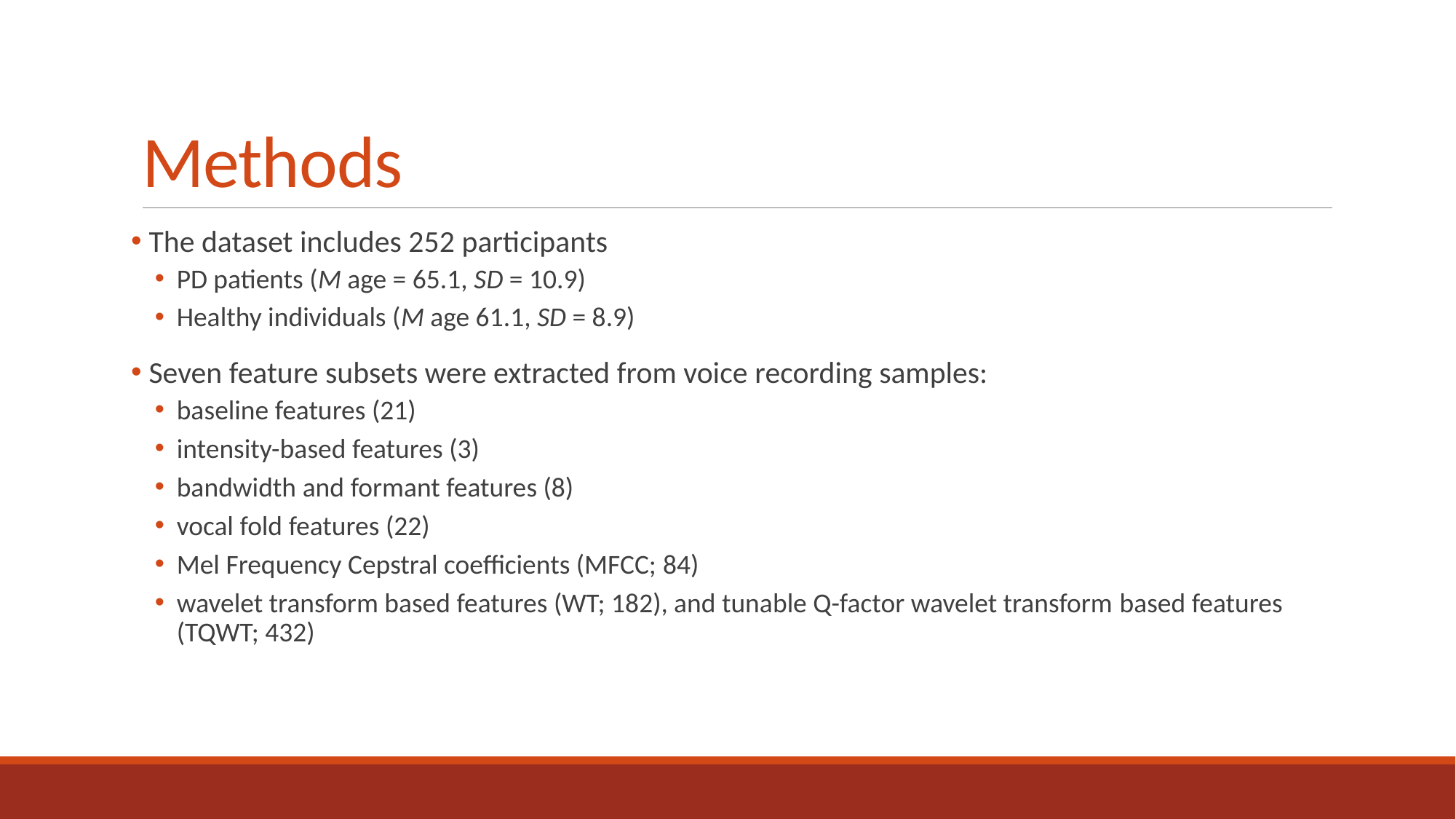

# Methods
 The dataset includes 252 participants
PD patients (M age = 65.1, SD = 10.9)
Healthy individuals (M age 61.1, SD = 8.9)
 Seven feature subsets were extracted from voice recording samples:
baseline features (21)
intensity-based features (3)
bandwidth and formant features (8)
vocal fold features (22)
Mel Frequency Cepstral coefficients (MFCC; 84)
wavelet transform based features (WT; 182), and tunable Q-factor wavelet transform based features (TQWT; 432)